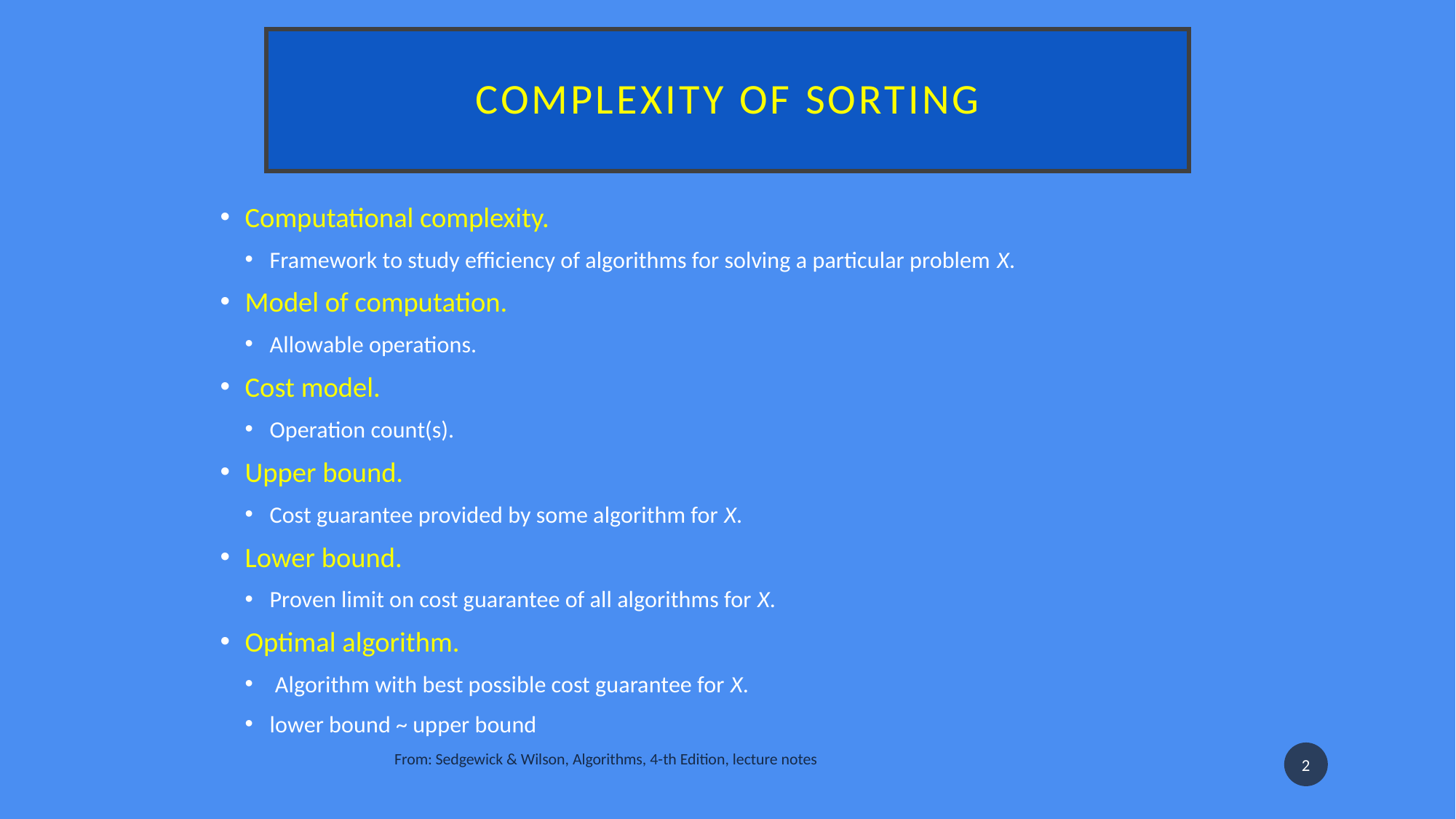

# Complexity of Sorting
Computational complexity.
Framework to study efficiency of algorithms for solving a particular problem X.
Model of computation.
Allowable operations.
Cost model.
Operation count(s).
Upper bound.
Cost guarantee provided by some algorithm for X.
Lower bound.
Proven limit on cost guarantee of all algorithms for X.
Optimal algorithm.
 Algorithm with best possible cost guarantee for X.
lower bound ~ upper bound

From: Sedgewick & Wilson, Algorithms, 4-th Edition, lecture notes
2